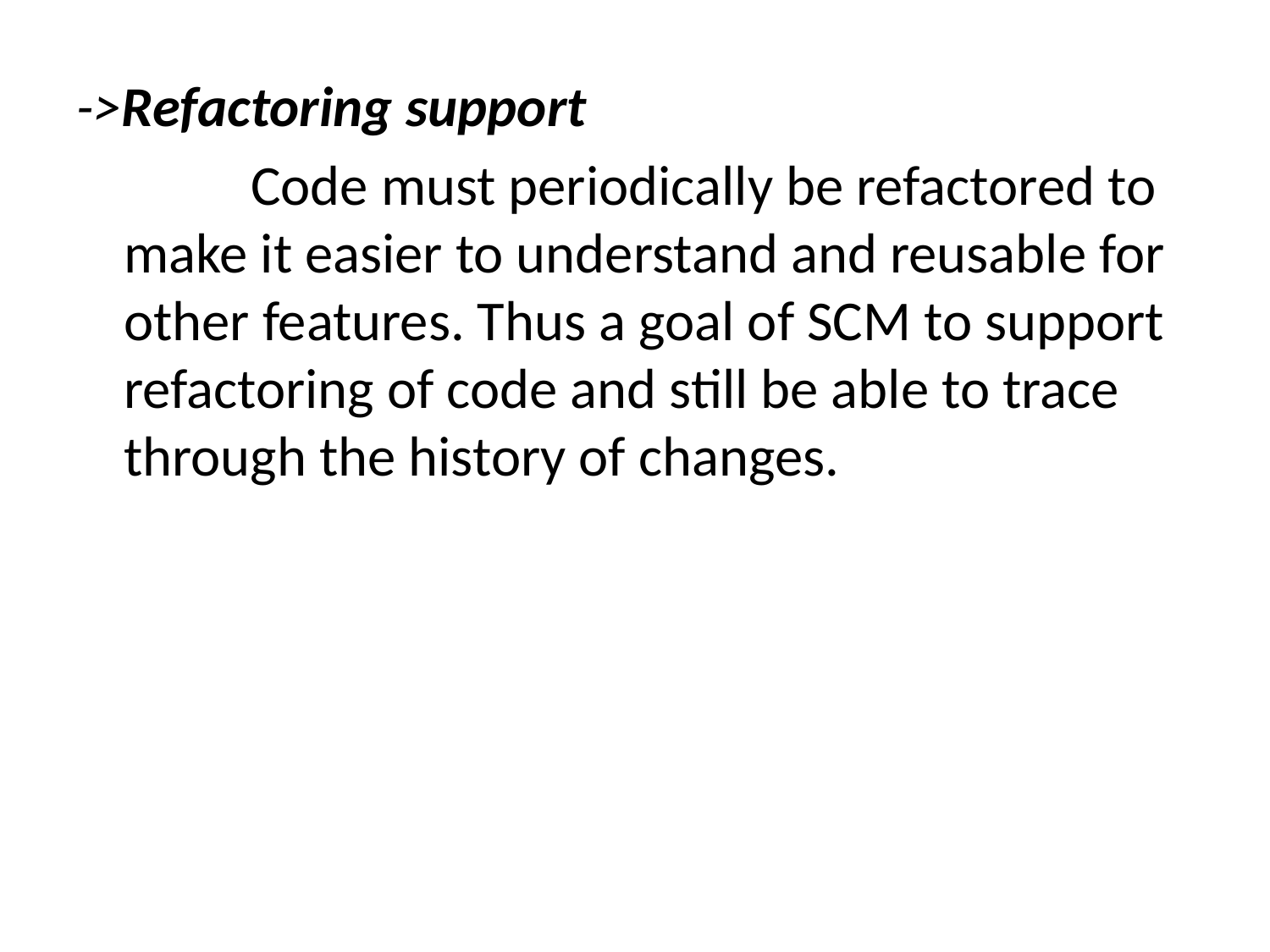

->Refactoring support
		Code must periodically be refactored to make it easier to understand and reusable for other features. Thus a goal of SCM to support refactoring of code and still be able to trace through the history of changes.